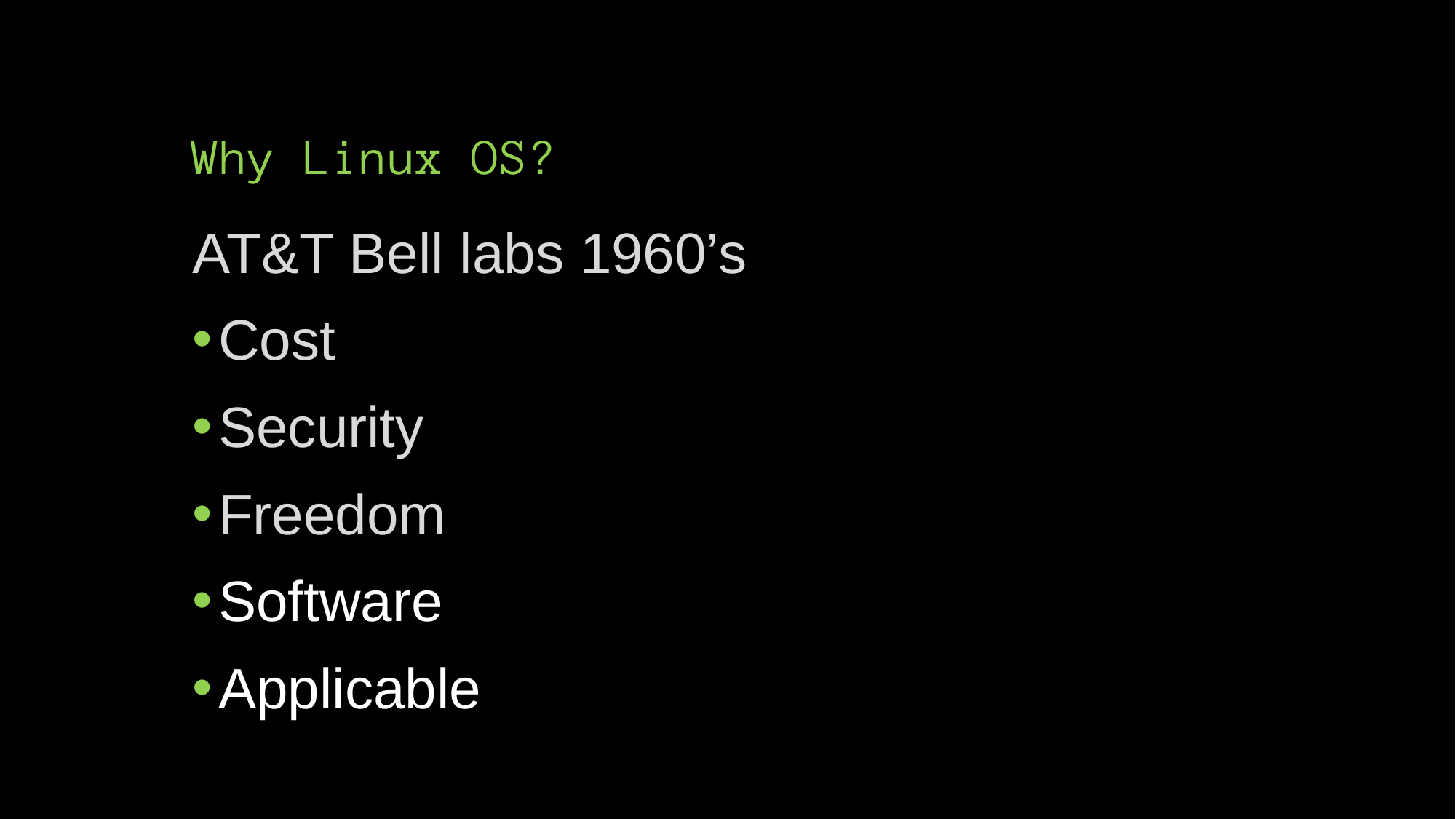

# Why Linux OS?
AT&T Bell labs 1960’s
Cost
Security
Freedom
Software
Applicable